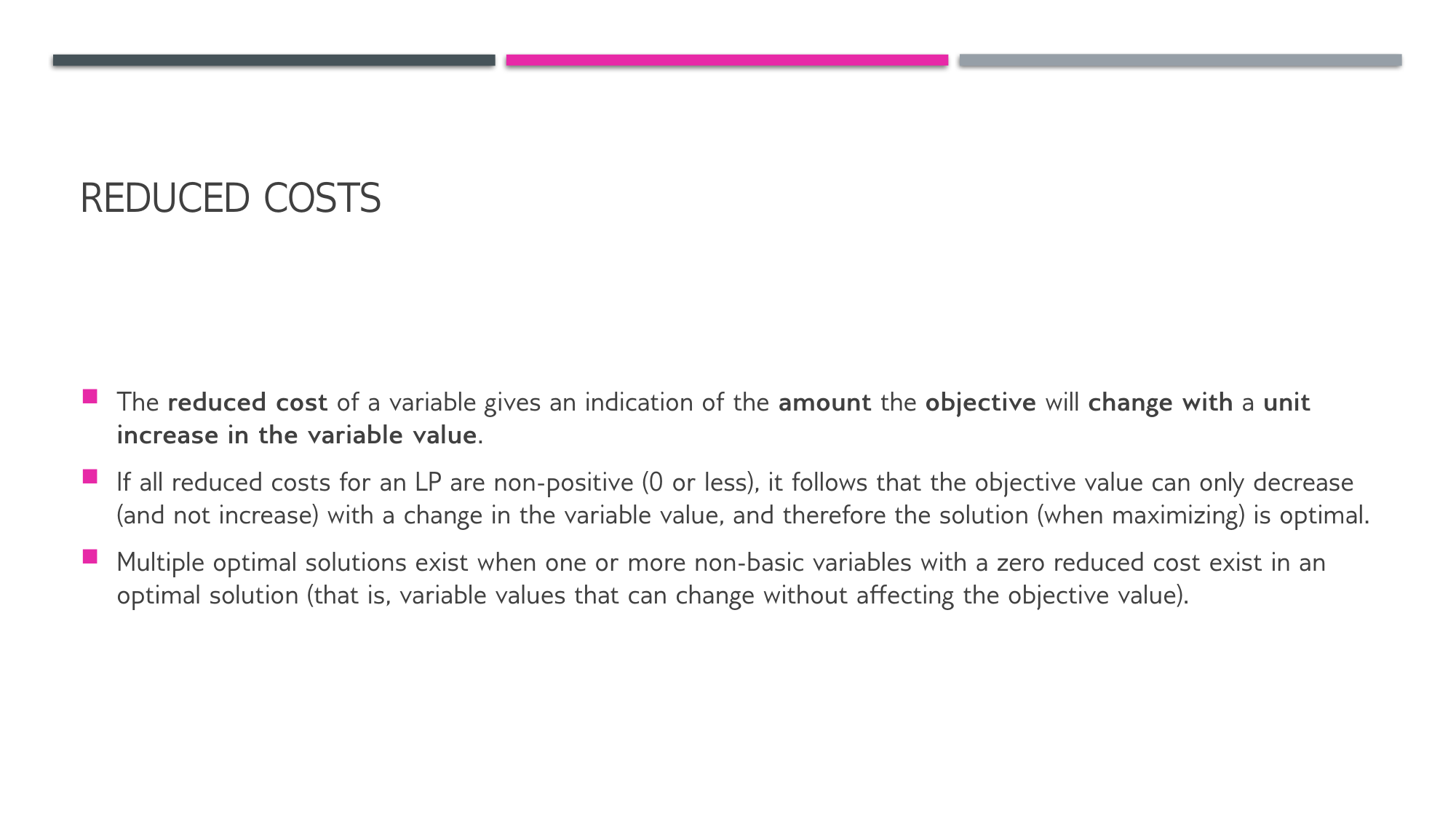

# Reduced Costs
The reduced cost of a variable gives an indication of the amount the objective will change with a unit increase in the variable value.
If all reduced costs for an LP are non-positive (0 or less), it follows that the objective value can only decrease (and not increase) with a change in the variable value, and therefore the solution (when maximizing) is optimal.
Multiple optimal solutions exist when one or more non-basic variables with a zero reduced cost exist in an optimal solution (that is, variable values that can change without affecting the objective value).